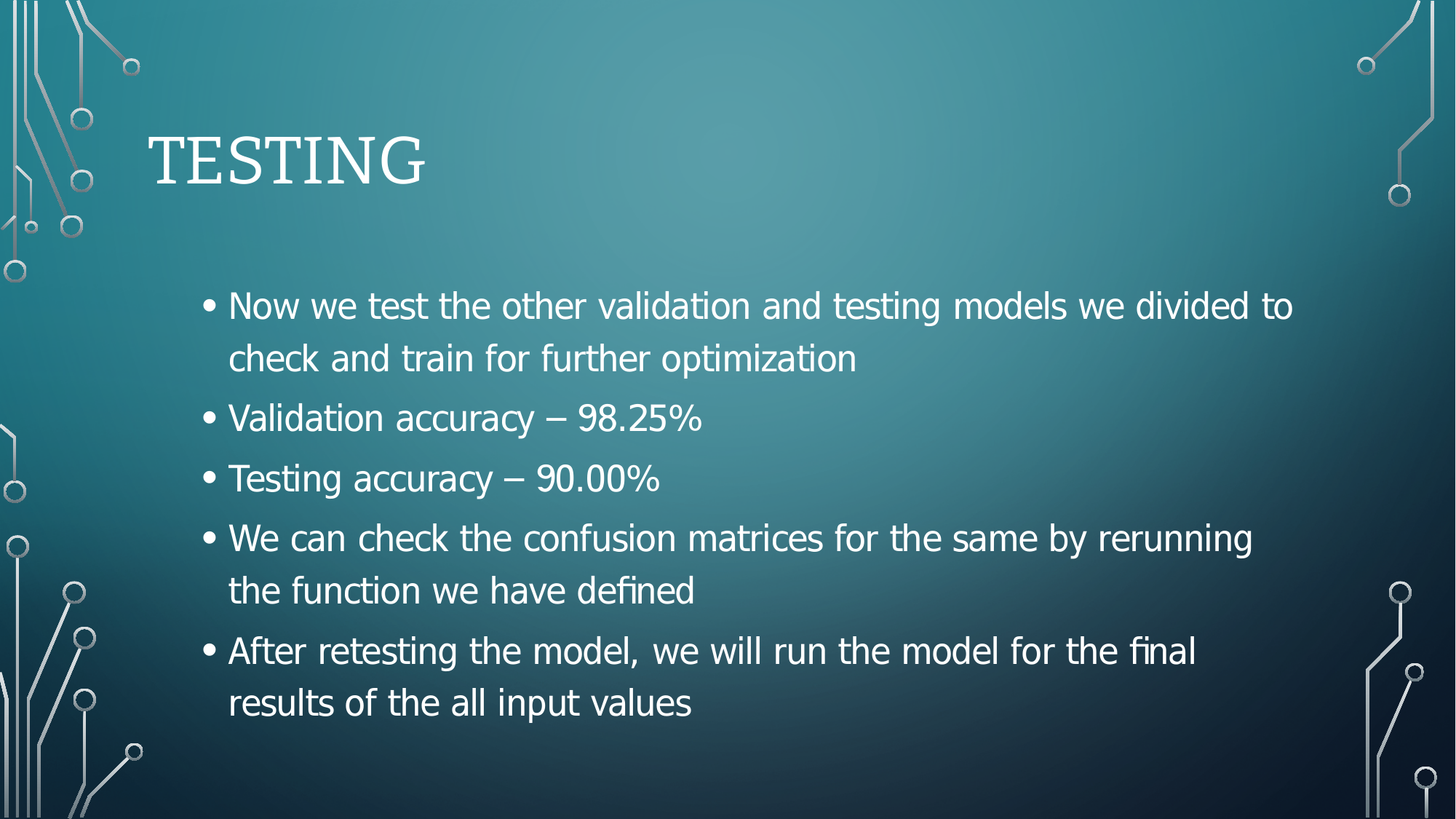

# Testing
Now we test the other validation and testing models we divided to check and train for further optimization
Validation accuracy – 98.25%
Testing accuracy – 90.00%
We can check the confusion matrices for the same by rerunning the function we have defined
After retesting the model, we will run the model for the final results of the all input values